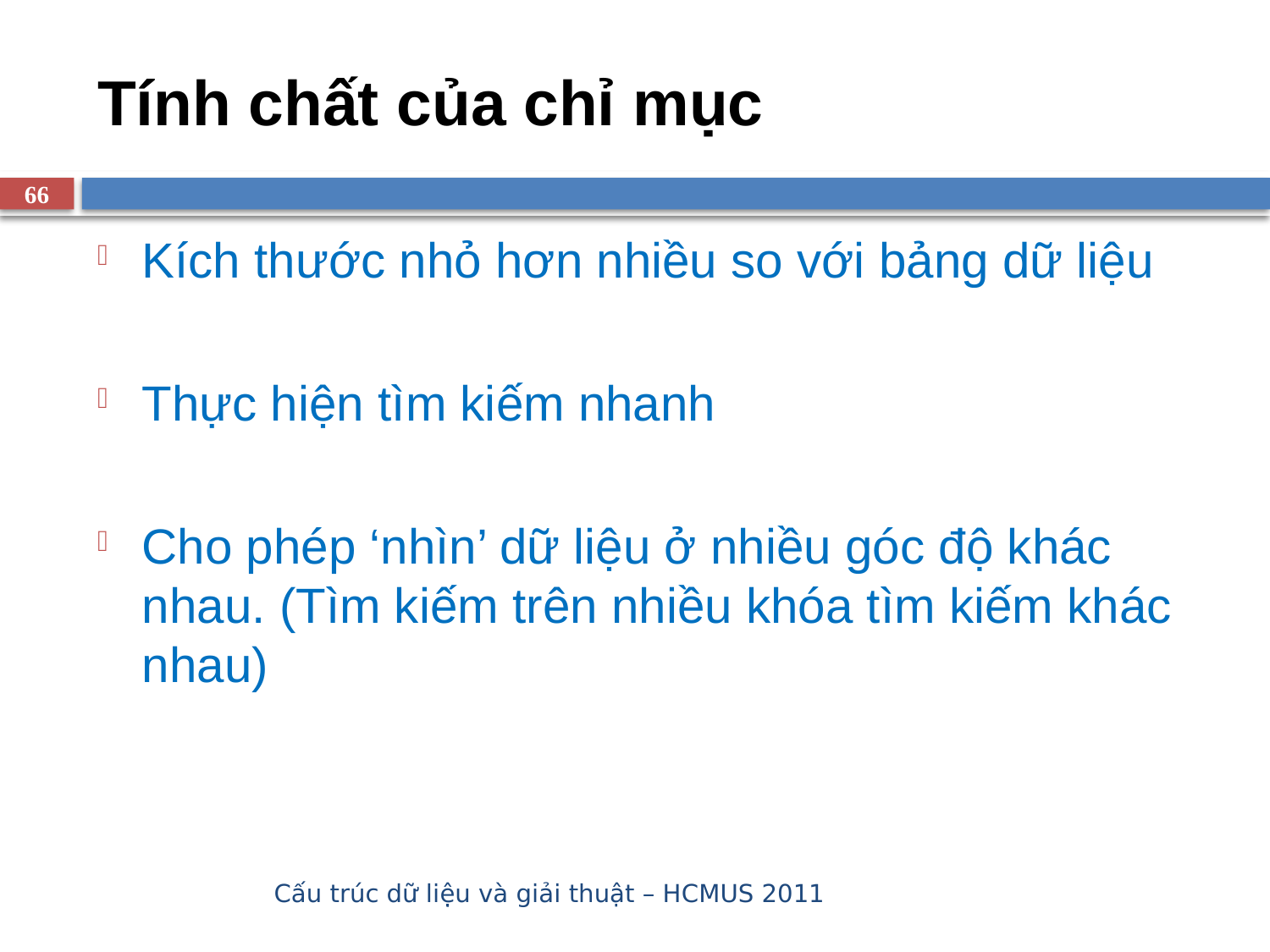

# Tính chất của chỉ mục
66
Kích thước nhỏ hơn nhiều so với bảng dữ liệu

Thực hiện tìm kiếm nhanh

Cho phép ‘nhìn’ dữ liệu ở nhiều góc độ khác nhau. (Tìm kiếm trên nhiều khóa tìm kiếm khác nhau)

Cấu trúc dữ liệu và giải thuật – HCMUS 2011